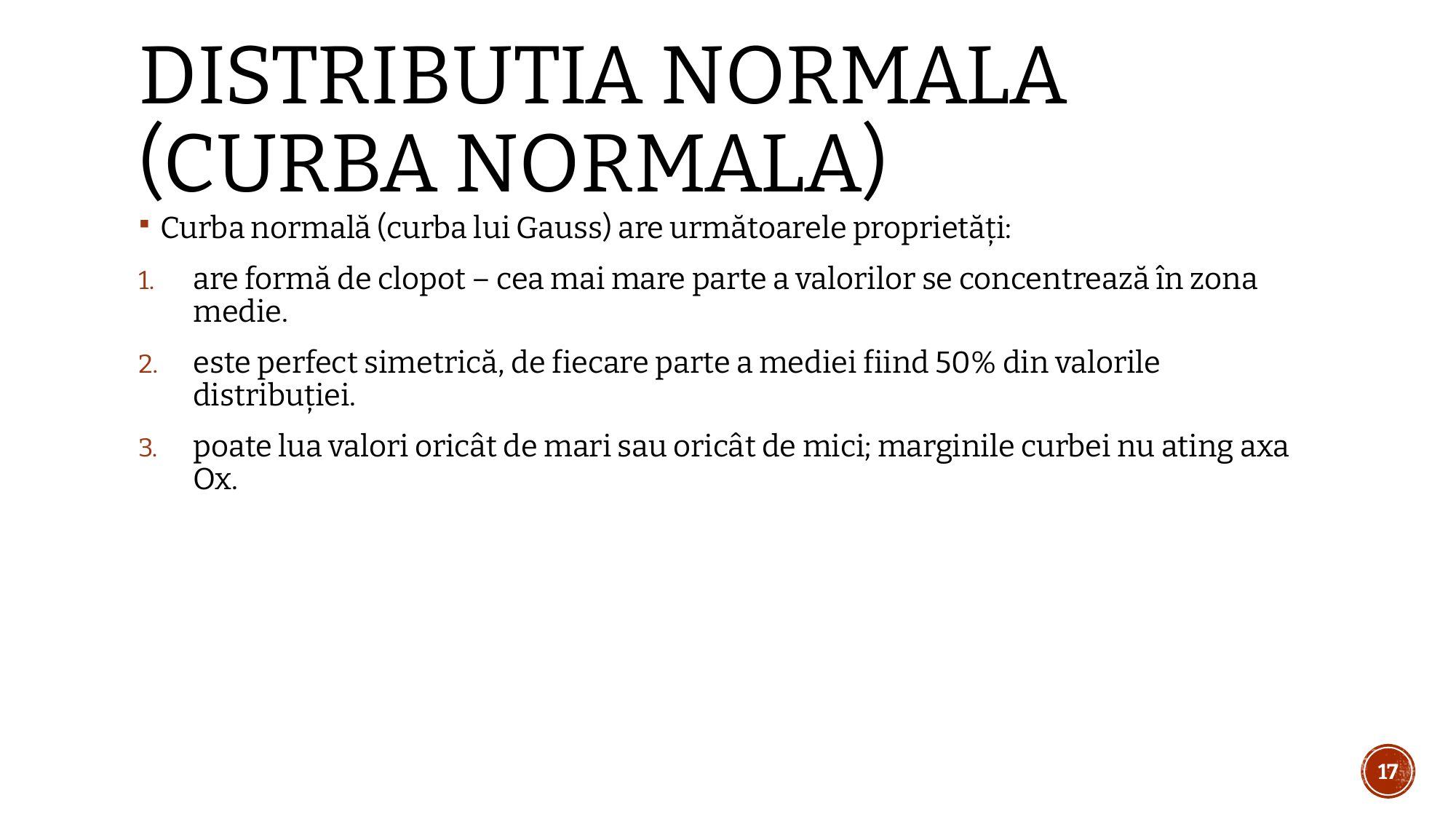

# Distributia normala (Curba normala)
Curba normală (curba lui Gauss) are următoarele proprietăți:
are formă de clopot – cea mai mare parte a valorilor se concentrează în zona medie.
este perfect simetrică, de fiecare parte a mediei fiind 50% din valorile distribuției.
poate lua valori oricât de mari sau oricât de mici; marginile curbei nu ating axa Ox.
17